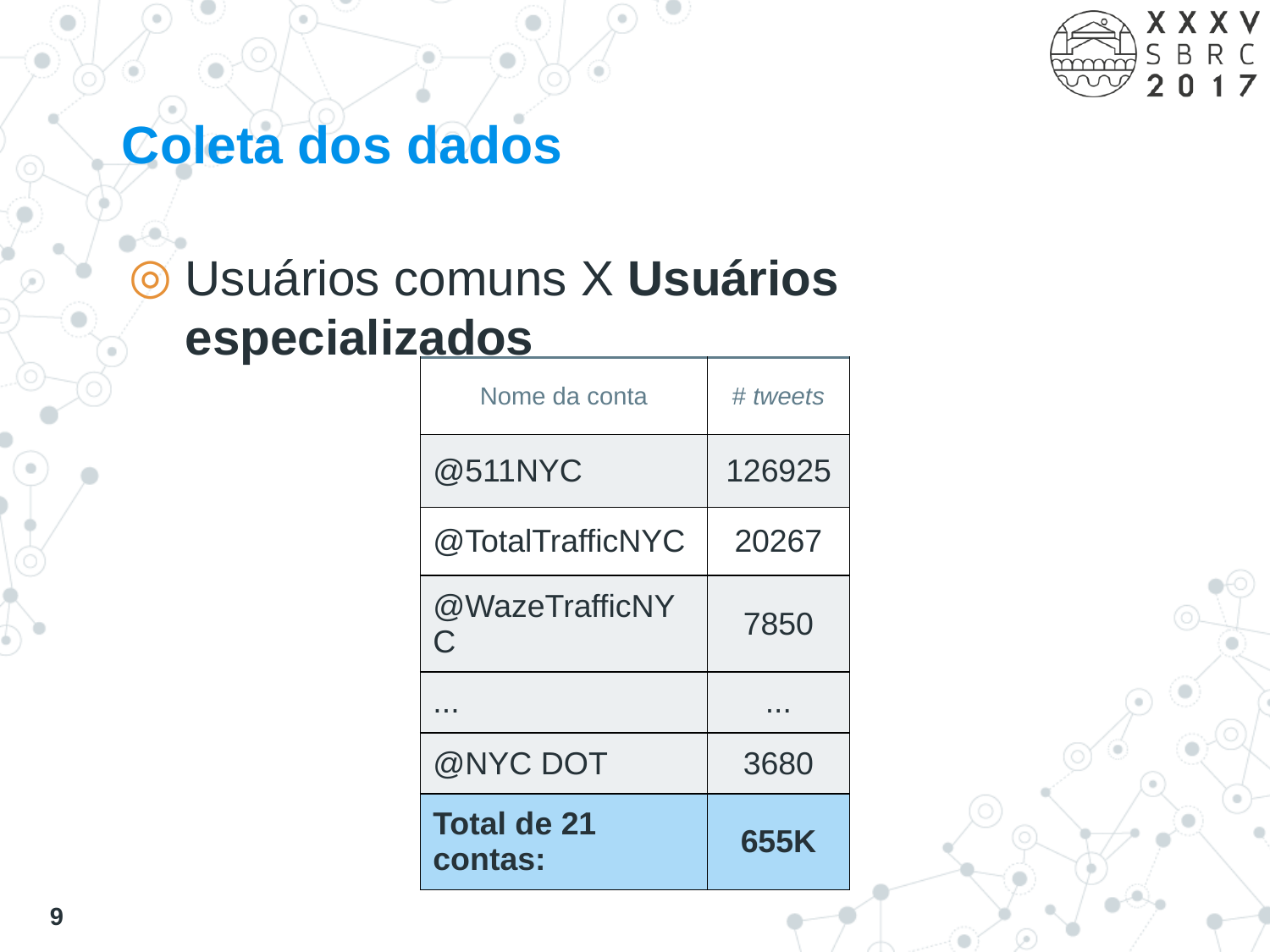

# Coleta dos dados
Usuários comuns X Usuários especializados
| Nome da conta | # tweets |
| --- | --- |
| @511NYC | 126925 |
| @TotalTrafficNYC | 20267 |
| @WazeTrafficNYC | 7850 |
| ... | ... |
| @NYC DOT | 3680 |
| Total de 21 contas: | 655K |
9